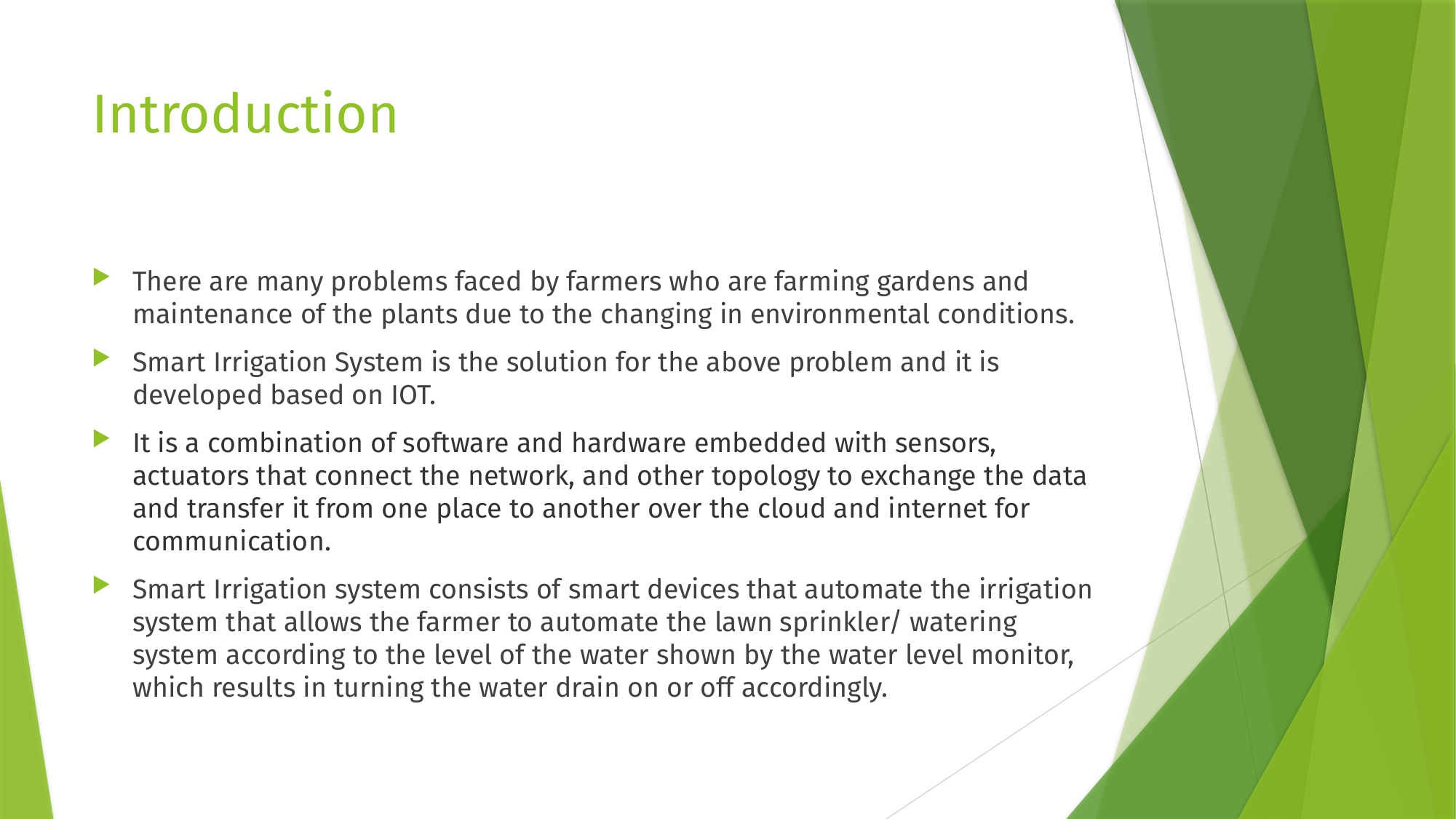

# Introduction
There are many problems faced by farmers who are farming gardens and maintenance of the plants due to the changing in environmental conditions.
Smart Irrigation System is the solution for the above problem and it is developed based on IOT.
It is a combination of software and hardware embedded with sensors, actuators that connect the network, and other topology to exchange the data and transfer it from one place to another over the cloud and internet for communication.
Smart Irrigation system consists of smart devices that automate the irrigation system that allows the farmer to automate the lawn sprinkler/ watering system according to the level of the water shown by the water level monitor, which results in turning the water drain on or off accordingly.